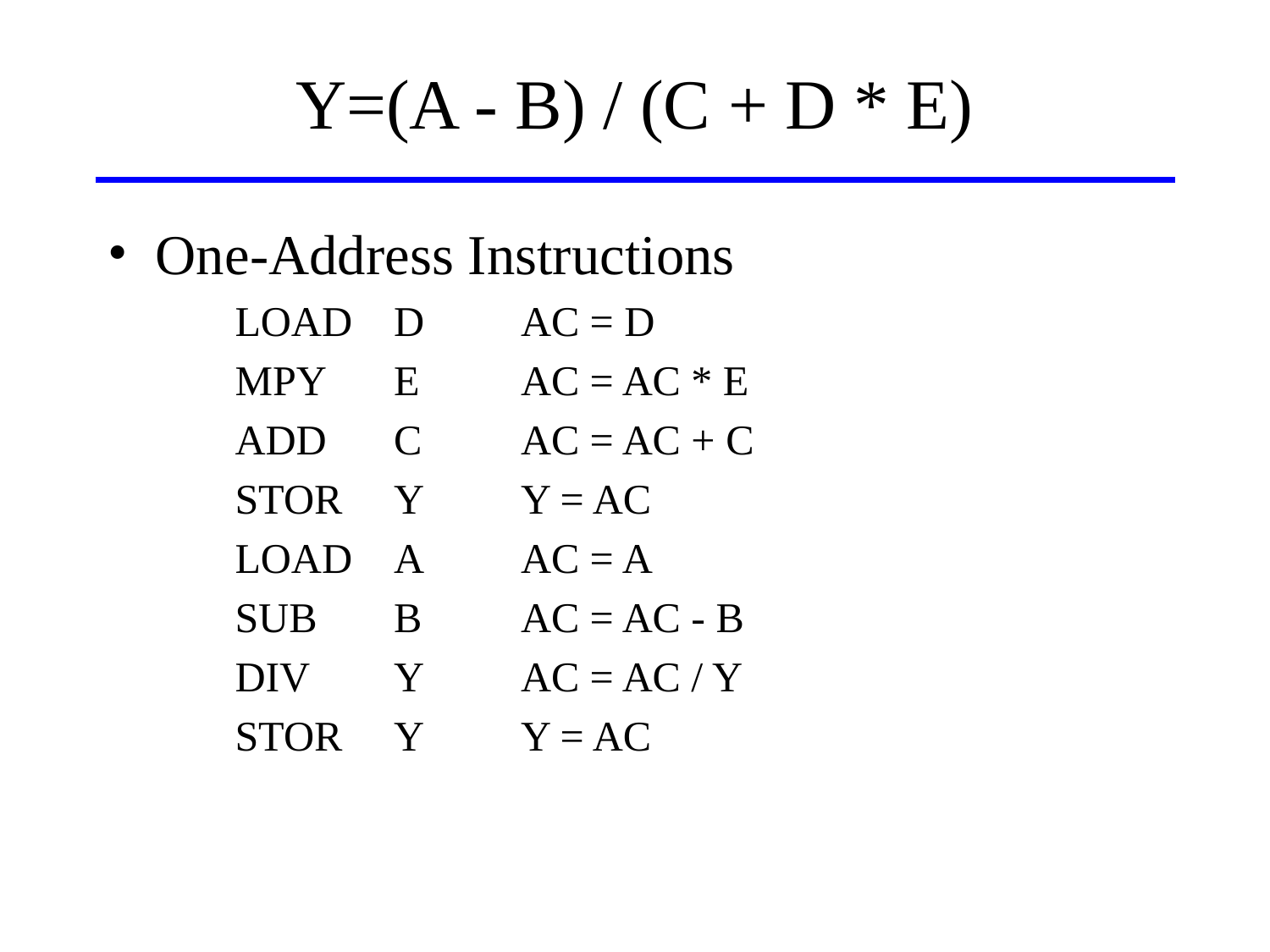

Y=(A - B) / (C + D * E)
One-Address Instructions
LOAD	D	AC = D
MPY	E	AC = AC * E
ADD	C	AC = AC + C
STOR	Y	Y = AC
LOAD	A	AC = A
SUB	B	AC = AC - B
DIV	Y	AC = AC / Y
STOR	Y	Y = AC